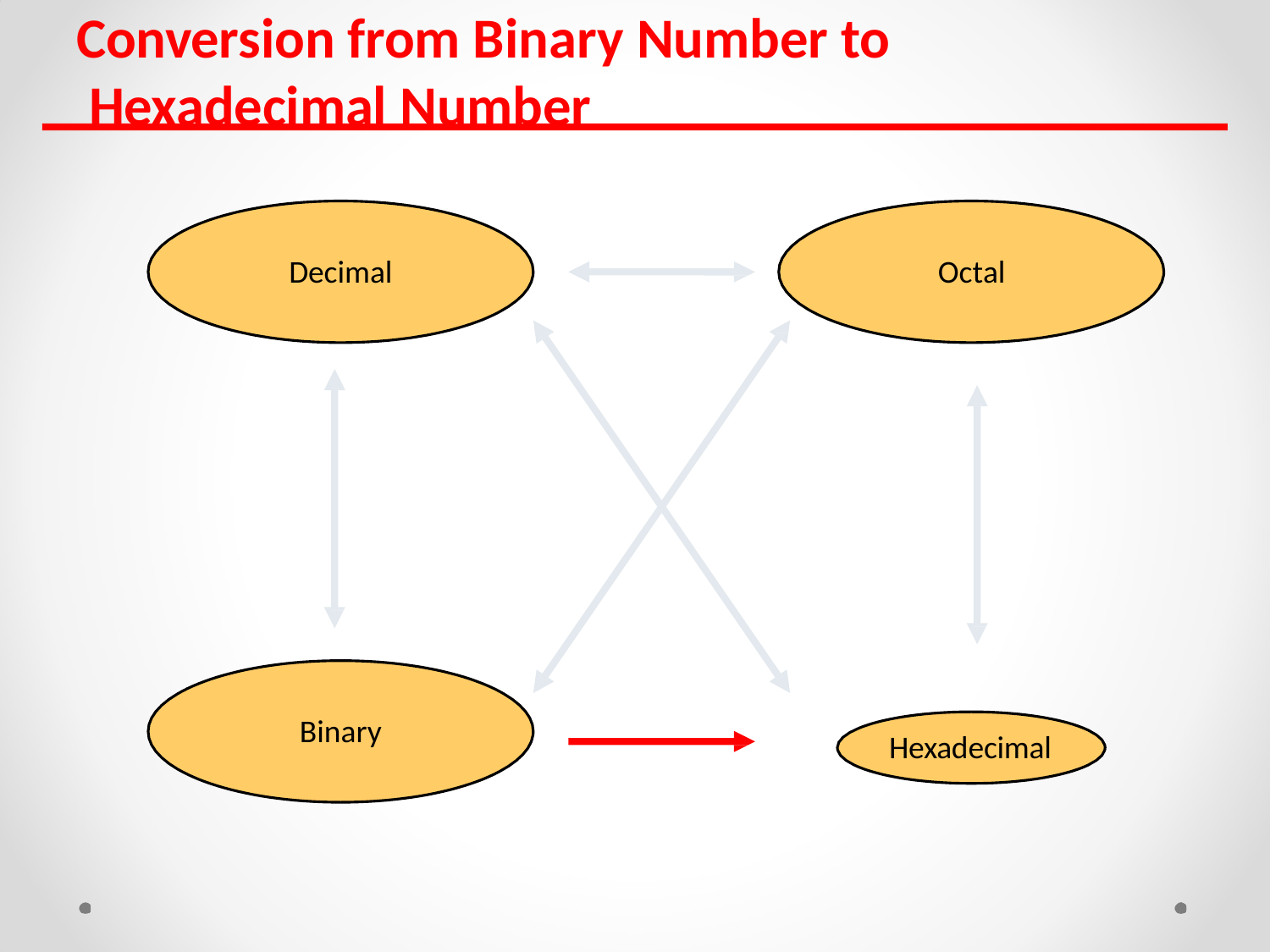

# Conversion from Binary Number to  Hexadecimal Number

Decimal
Octal

Binary

Hexadecimal